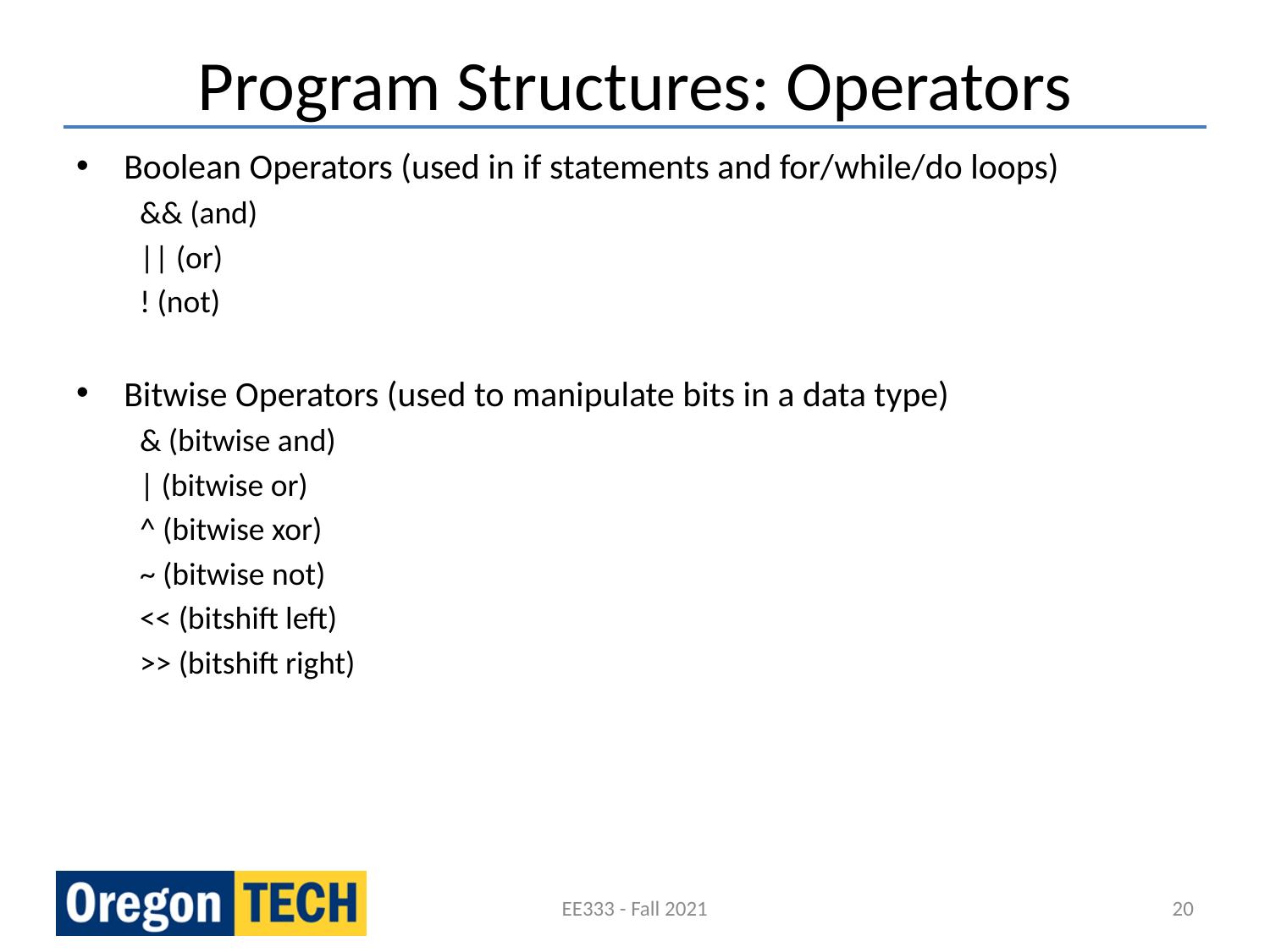

# Program Structures: Operators
Boolean Operators (used in if statements and for/while/do loops)
&& (and)
|| (or)
! (not)

Bitwise Operators (used to manipulate bits in a data type)
& (bitwise and)
| (bitwise or)
^ (bitwise xor)
~ (bitwise not)
<< (bitshift left)
>> (bitshift right)

EE333 - Fall 2021
20